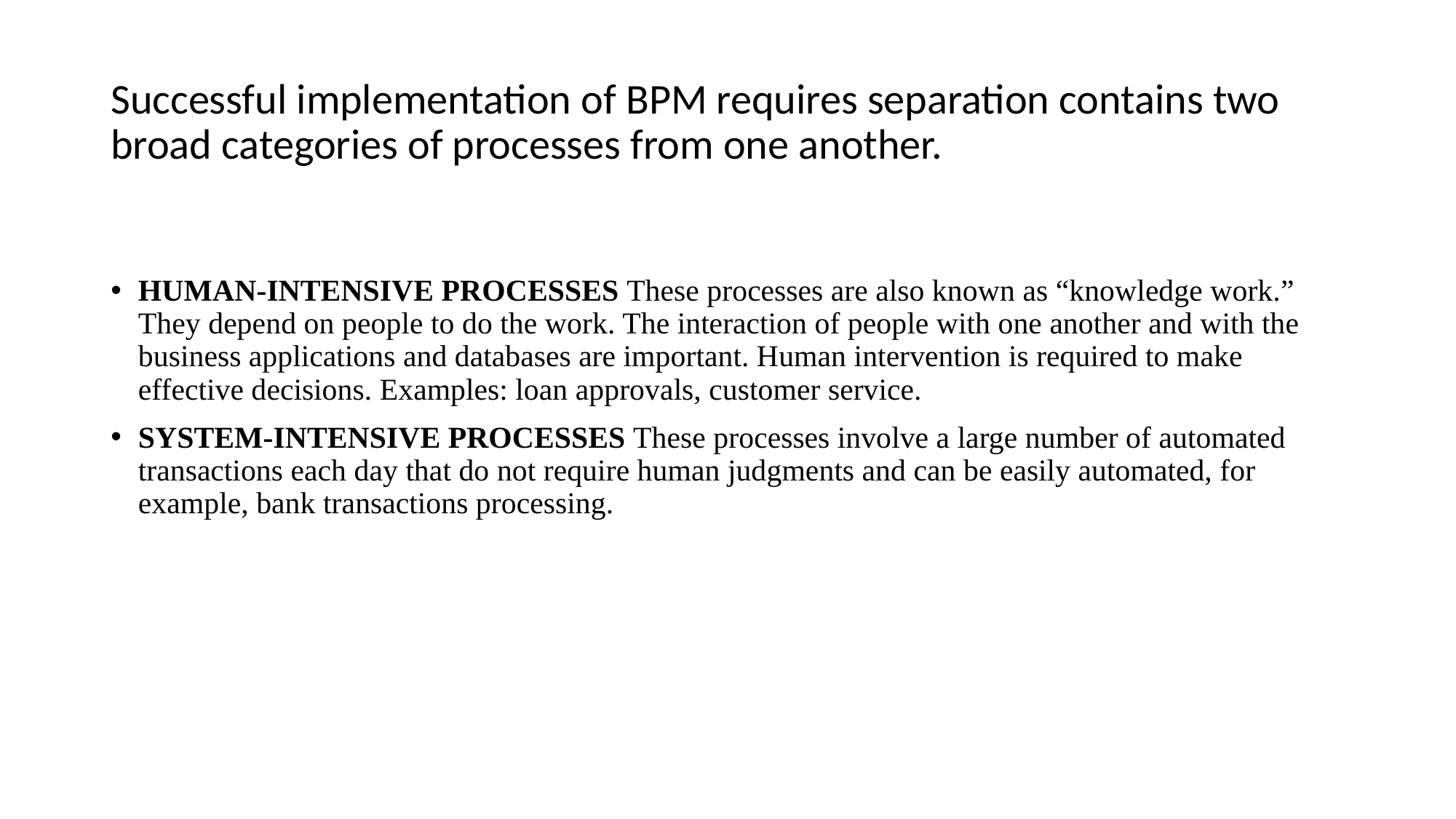

# Successful implementation of BPM requires separation contains two broad categories of processes from one another.

HUMAN-INTENSIVE PROCESSES These processes are also known as “knowledge work.” They depend on people to do the work. The interaction of people with one another and with the business applications and databases are important. Human intervention is required to make effective decisions. Examples: loan approvals, customer service.
SYSTEM-INTENSIVE PROCESSES These processes involve a large number of automated transactions each day that do not require human judgments and can be easily automated, for example, bank transactions processing.